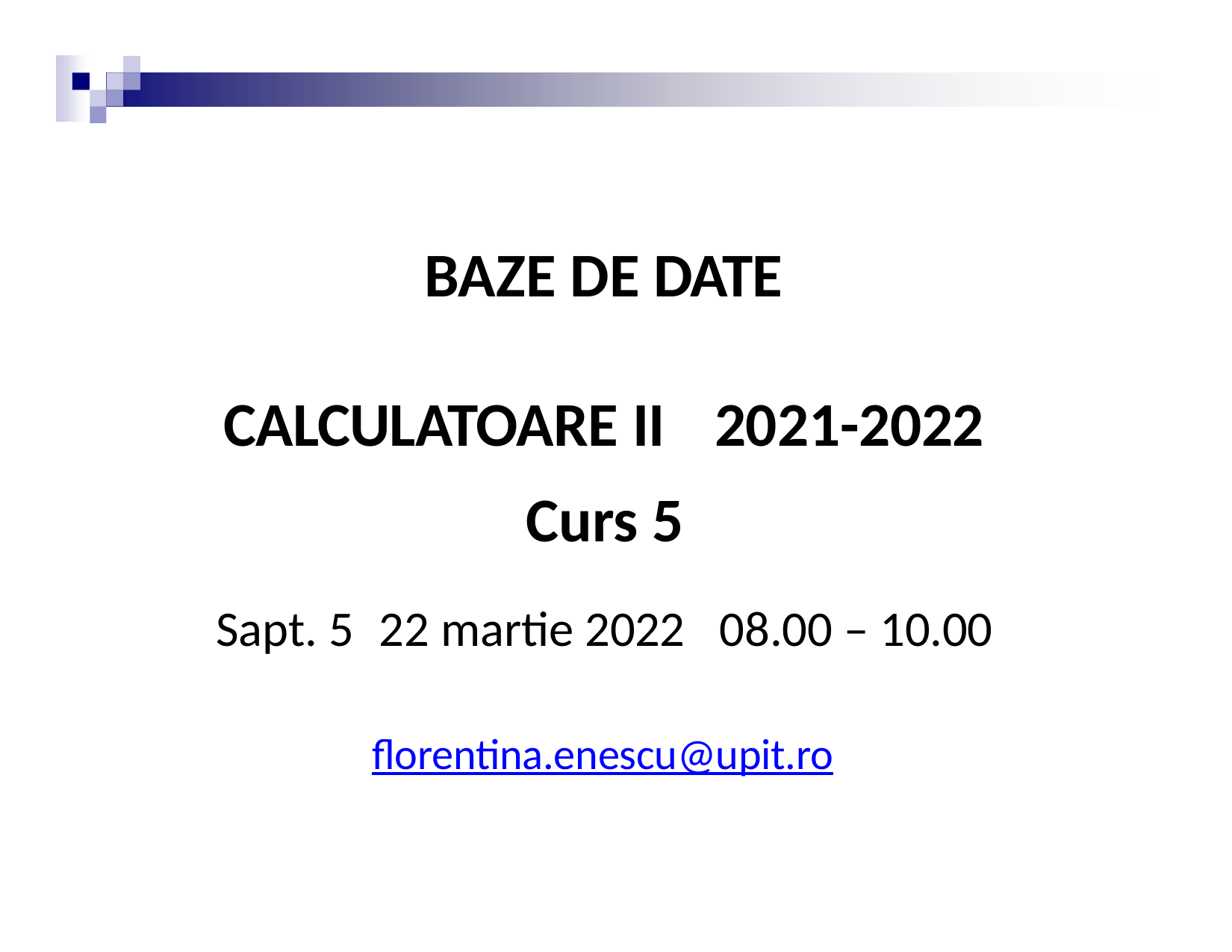

# BAZE DE DATE
CALCULATOARE II
Curs 5
Sapt. 5	22 martie 2022
2021-2022
08.00 – 10.00
florentina.enescu@upit.ro